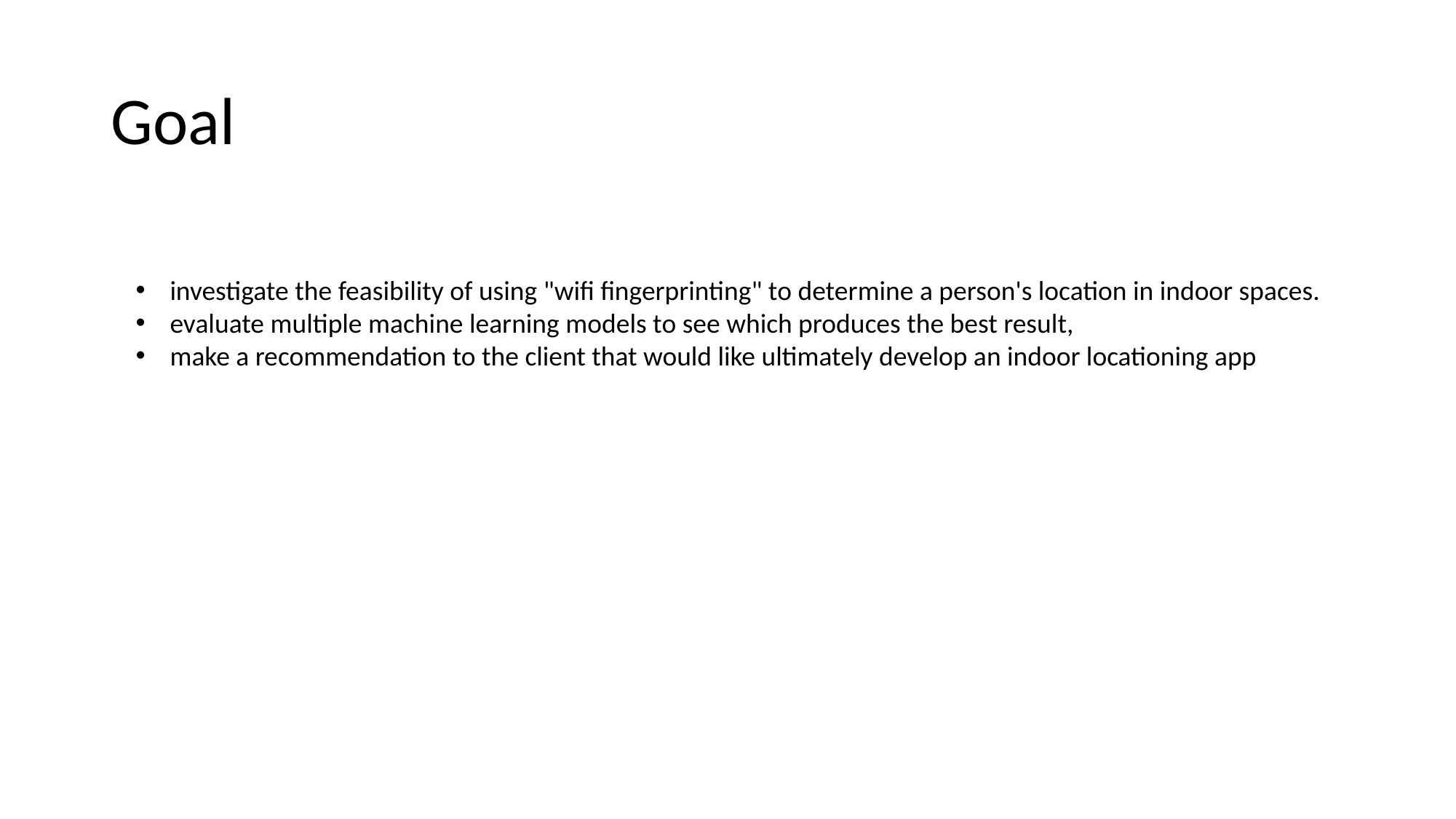

# Goal
investigate the feasibility of using "wifi fingerprinting" to determine a person's location in indoor spaces.
evaluate multiple machine learning models to see which produces the best result,
make a recommendation to the client that would like ultimately develop an indoor locationing app